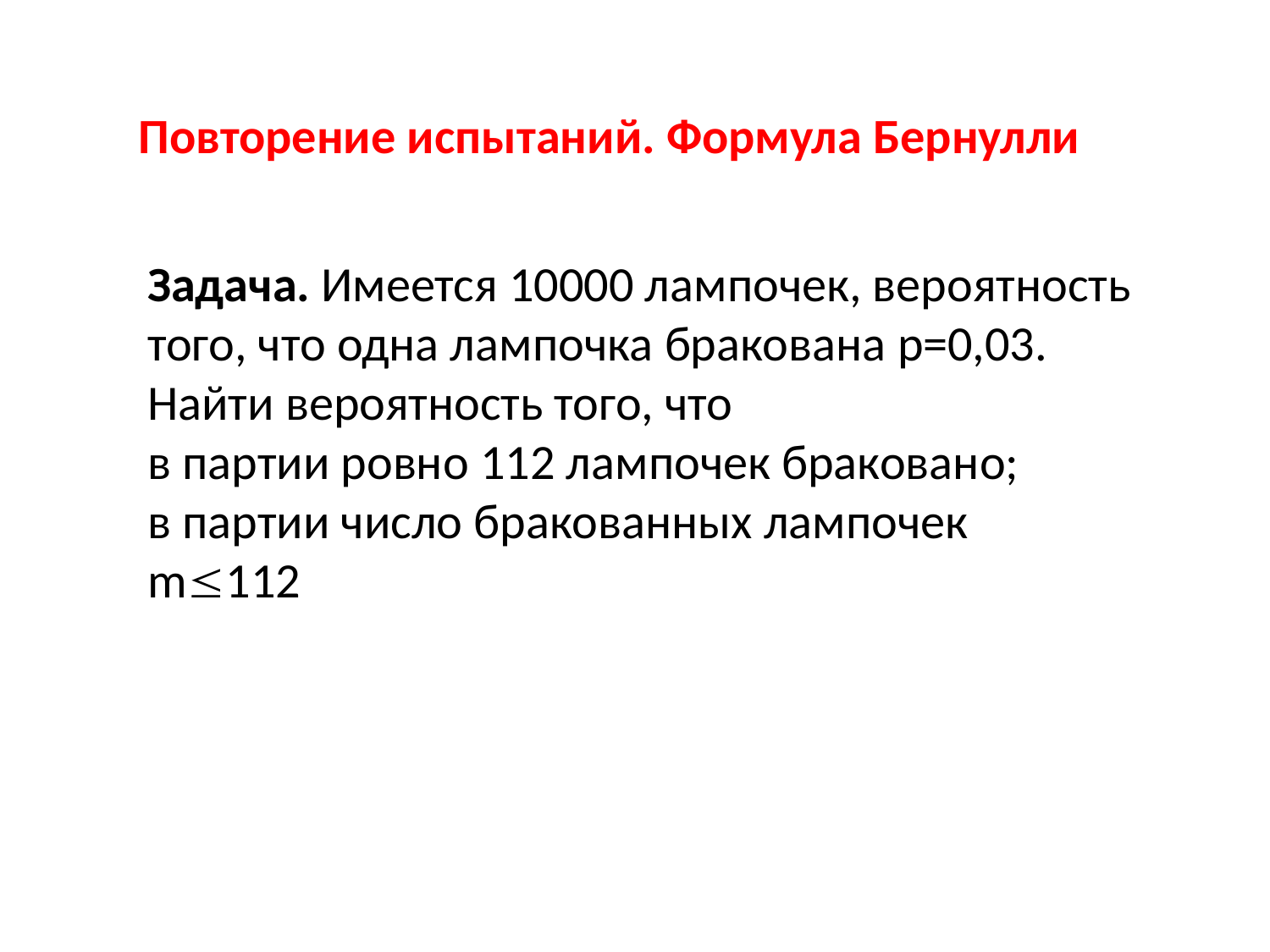

# Повторение испытаний. Формула Бернулли

Задача. Имеется 10000 лампочек, вероятность того, что одна лампочка бракована р=0,03. Найти вероятность того, что
в партии ровно 112 лампочек браковано;
в партии число бракованных лампочек m≤112